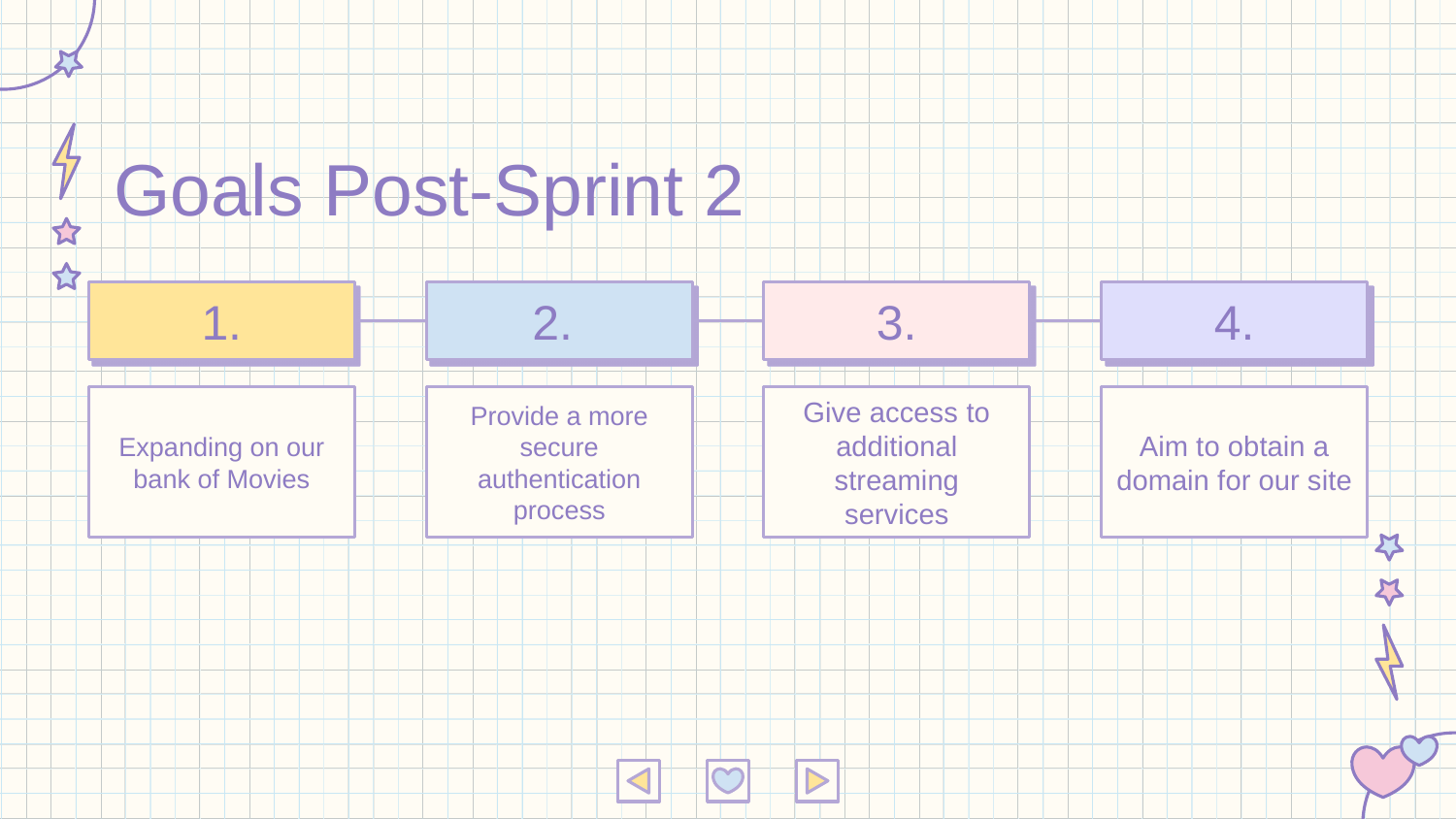

# Goals Post-Sprint 2
1.
2.
3.
4.
Expanding on our bank of Movies
Provide a more secure authentication process
Give access to additional streaming services
Aim to obtain a domain for our site